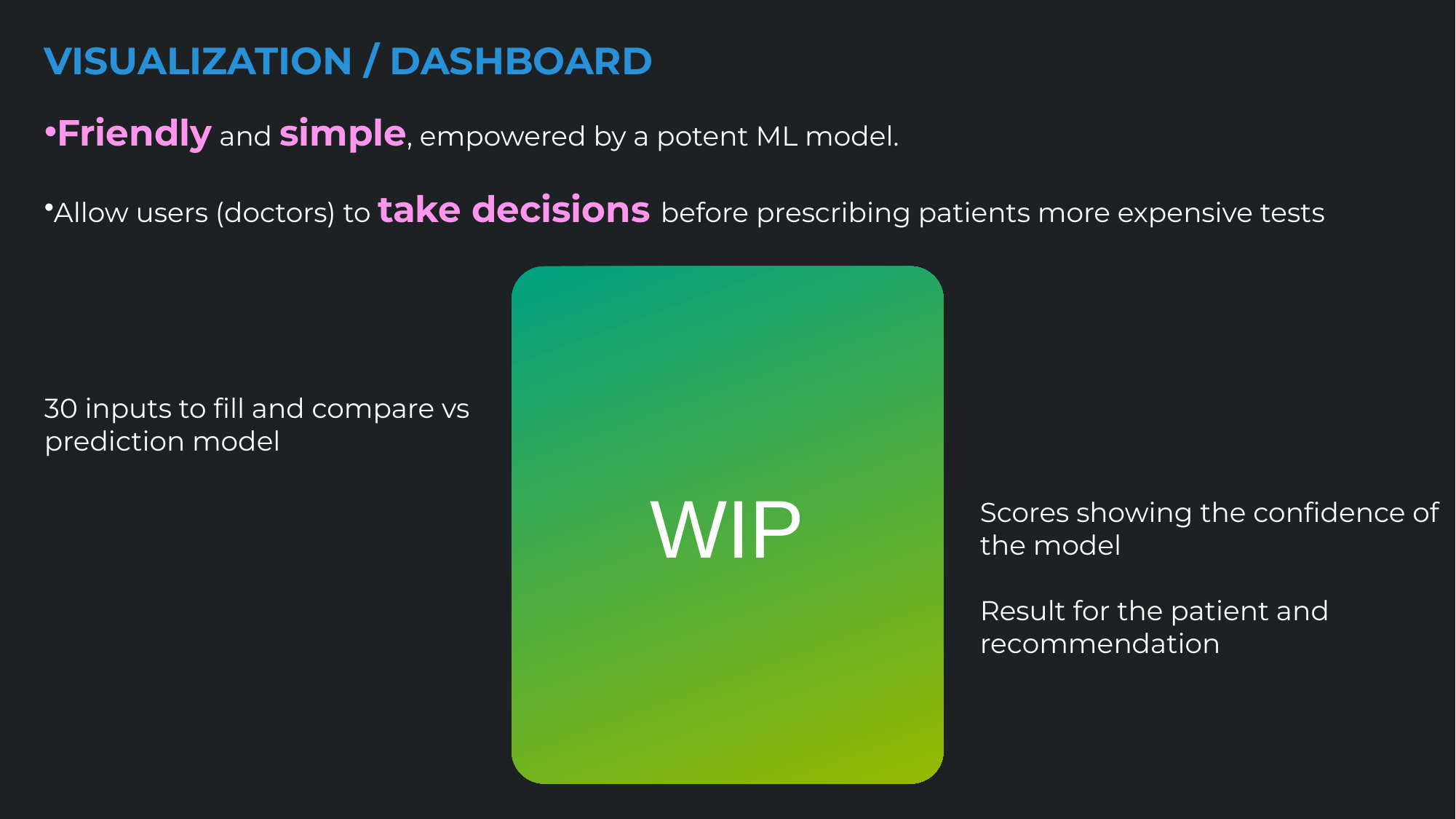

VISUALIZATION / DASHBOARD

Friendly and simple, empowered by a potent ML model.

Allow users (doctors) to take decisions before prescribing patients more expensive tests

WIP

30 inputs to fill and compare vs prediction model

Scores showing the confidence of the model

Result for the patient and recommendation